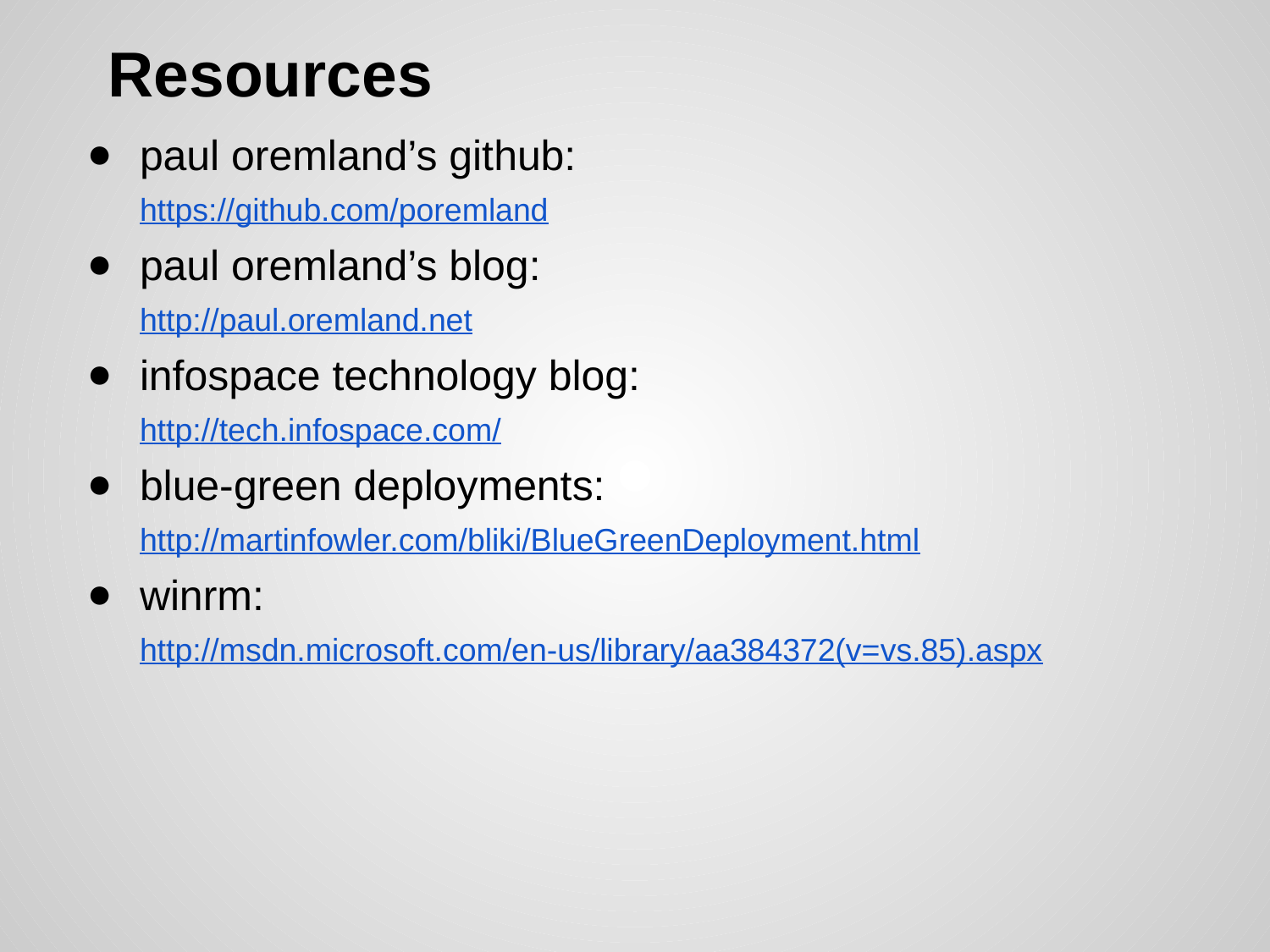

# Resources
paul oremland’s github:
https://github.com/poremland
paul oremland’s blog:
http://paul.oremland.net
infospace technology blog:
http://tech.infospace.com/
blue-green deployments:
http://martinfowler.com/bliki/BlueGreenDeployment.html
winrm:
http://msdn.microsoft.com/en-us/library/aa384372(v=vs.85).aspx